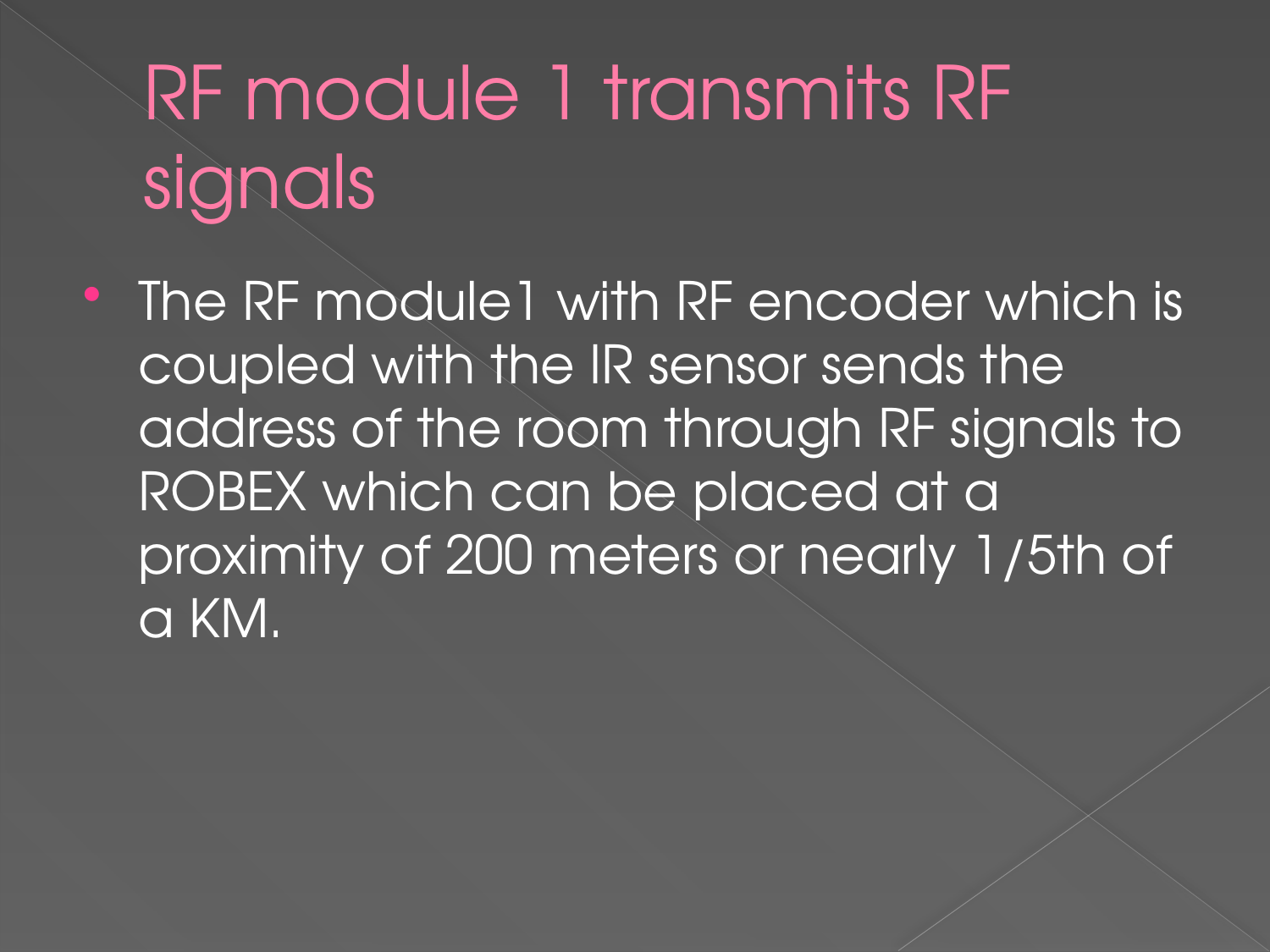

# RF module 1 transmits RF signals
The RF module1 with RF encoder which is coupled with the IR sensor sends the address of the room through RF signals to ROBEX which can be placed at a proximity of 200 meters or nearly 1/5th of a KM.